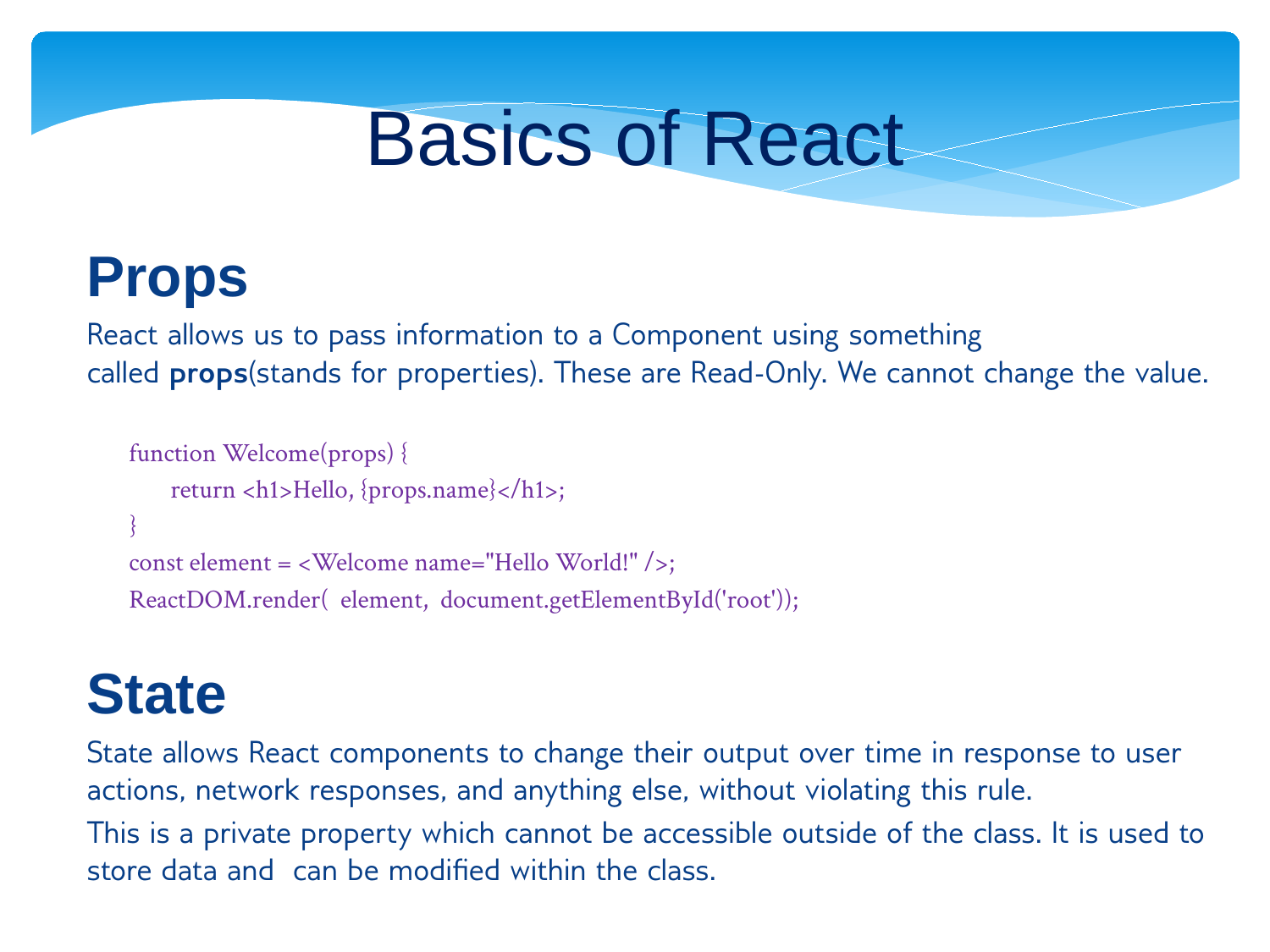

Basics of React
Props
React allows us to pass information to a Component using something    called props(stands for properties). These are Read-Only. We cannot change the value.

function Welcome(props) {
       return <h1>Hello, {props.name}</h1>;
}
const element = <Welcome name="Hello World!" />;
ReactDOM.render(  element,  document.getElementById('root'));

State
State allows React components to change their output over time in response to user actions, network responses, and anything else, without violating this rule.
This is a private property which cannot be accessible outside of the class. It is used to store data and  can be modified within the class.